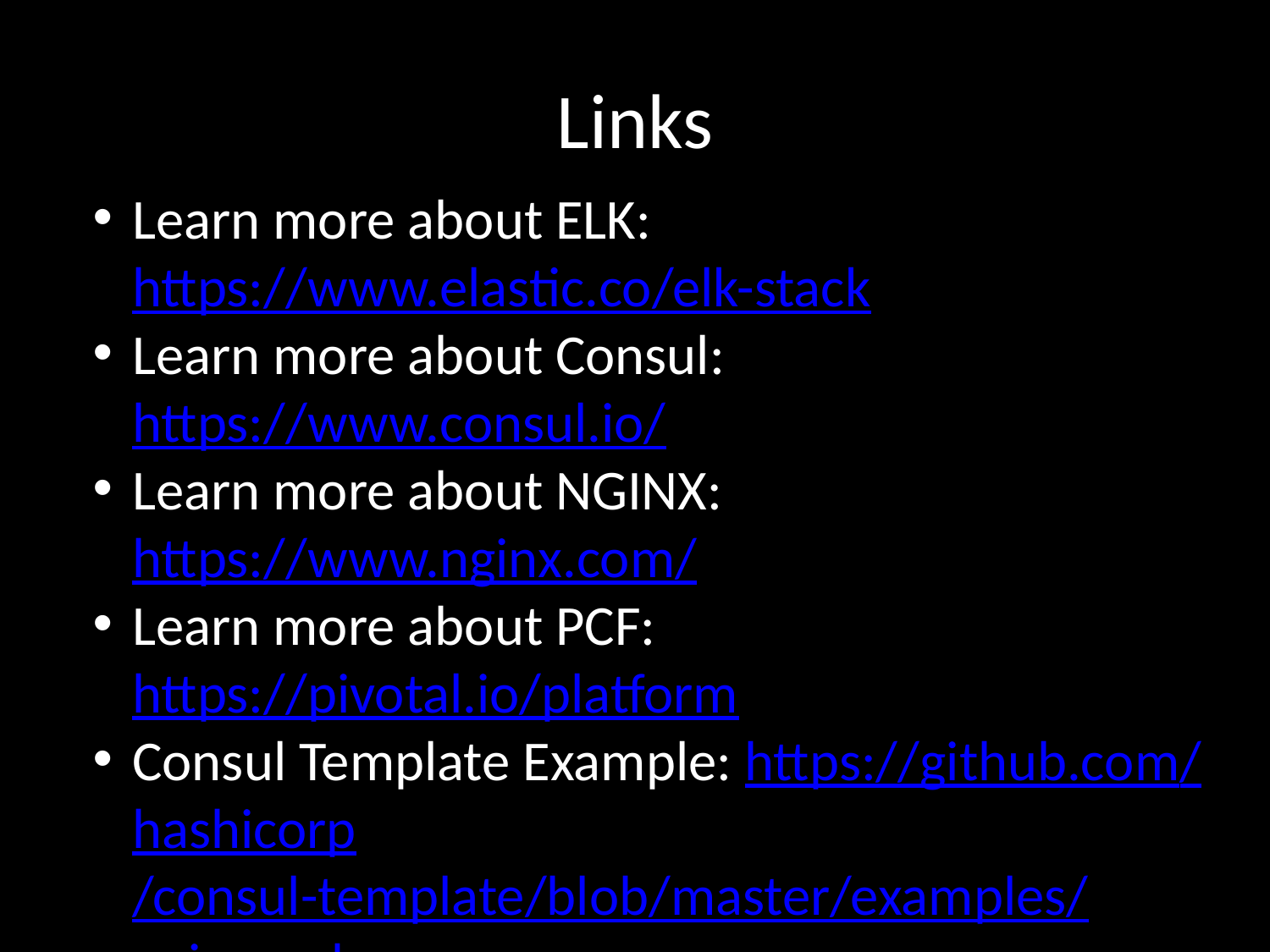

# Links
Learn more about ELK: https://www.elastic.co/elk-stack
Learn more about Consul: https://www.consul.io/
Learn more about NGINX: https://www.nginx.com/
Learn more about PCF: https://pivotal.io/platform
Consul Template Example: https://github.com/hashicorp/consul-template/blob/master/examples/nginx.md